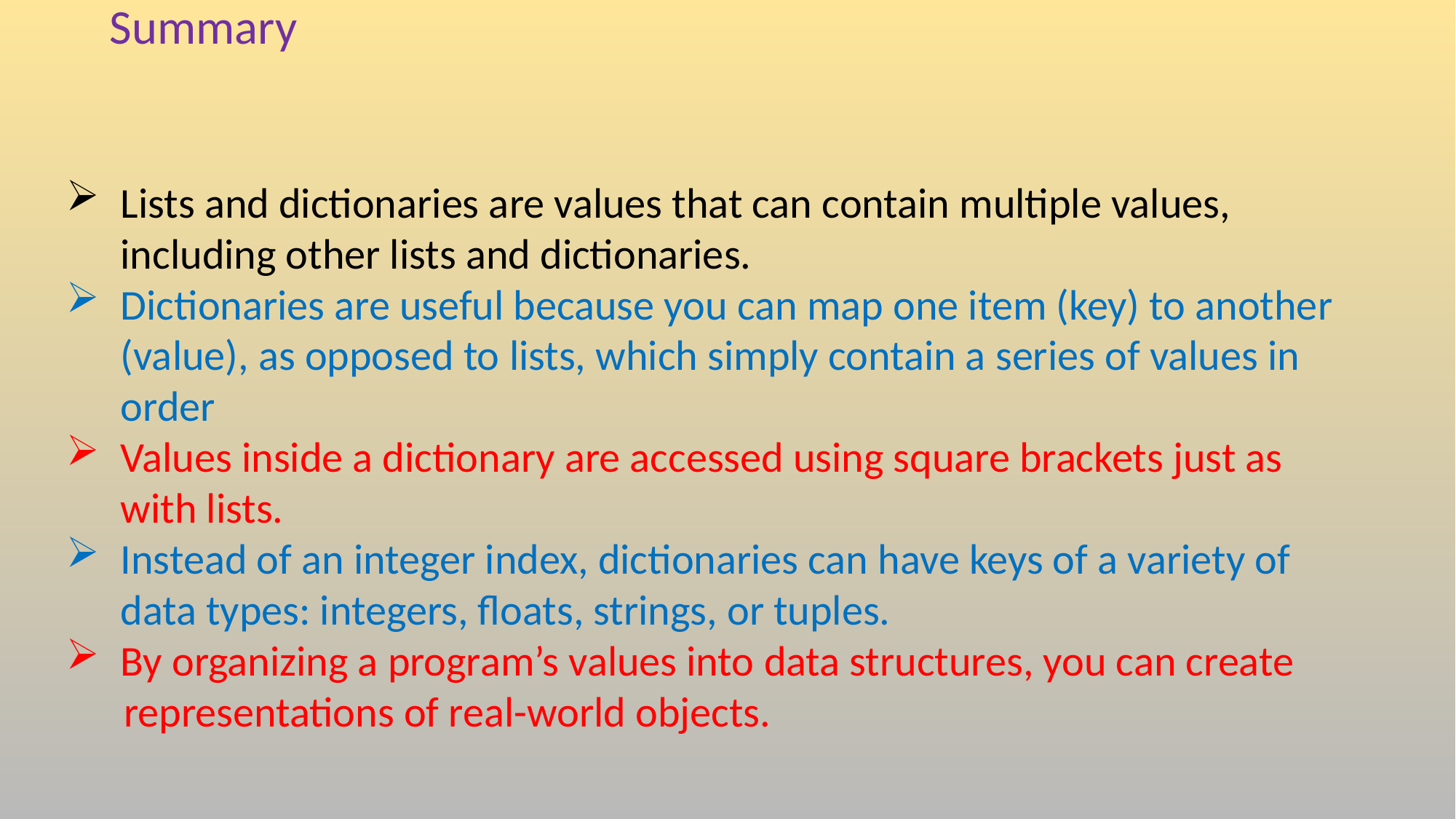

# Summary
Lists and dictionaries are values that can contain multiple values, including other lists and dictionaries.
Dictionaries are useful because you can map one item (key) to another (value), as opposed to lists, which simply contain a series of values in order
Values inside a dictionary are accessed using square brackets just as with lists.
Instead of an integer index, dictionaries can have keys of a variety of data types: integers, floats, strings, or tuples.
By organizing a program’s values into data structures, you can create
      representations of real-world objects.